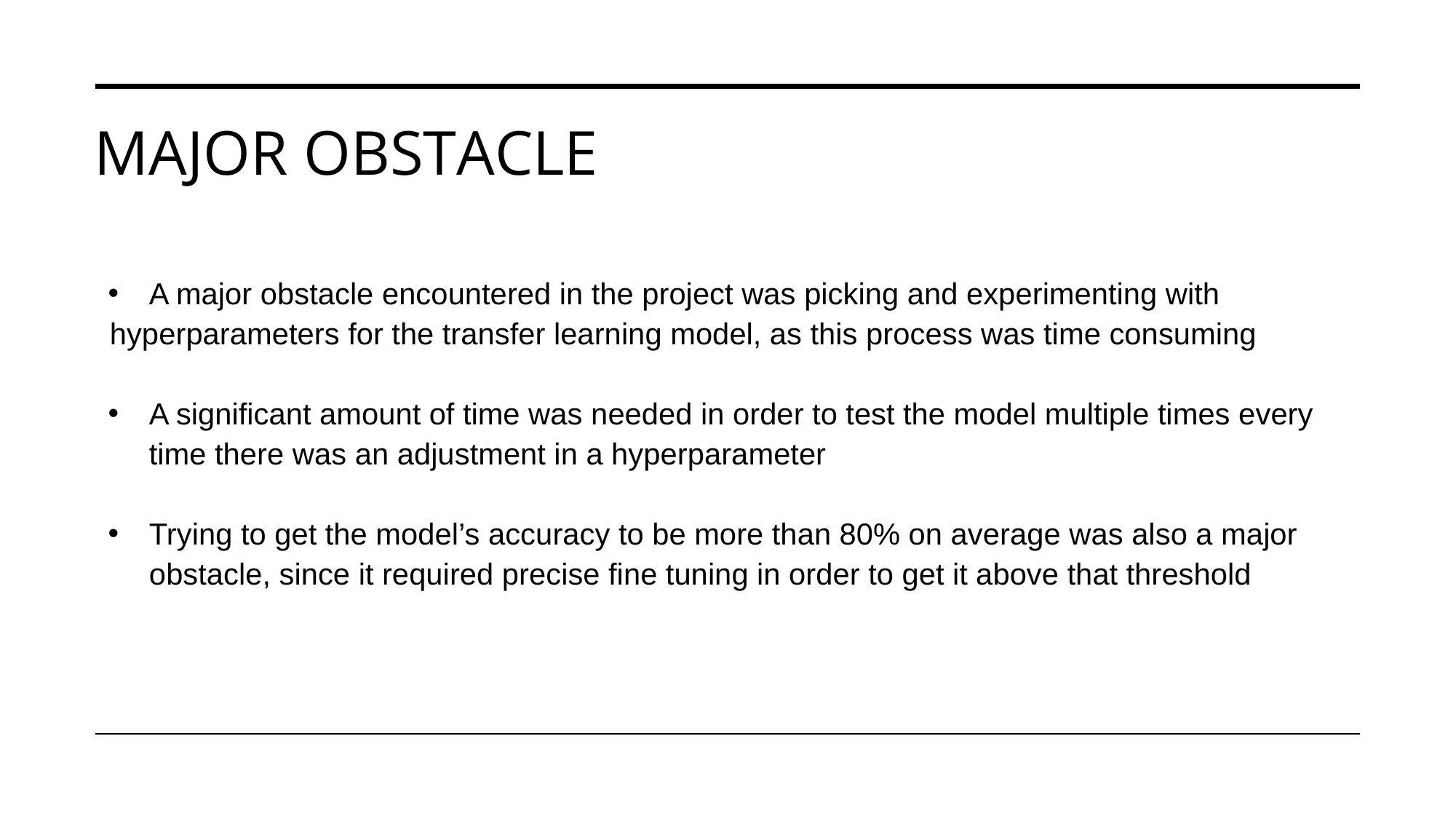

# MAJOR OBSTACLE
A major obstacle encountered in the project was picking and experimenting with
hyperparameters for the transfer learning model, as this process was time consuming

A significant amount of time was needed in order to test the model multiple times every time there was an adjustment in a hyperparameter

Trying to get the model’s accuracy to be more than 80% on average was also a major obstacle, since it required precise fine tuning in order to get it above that threshold